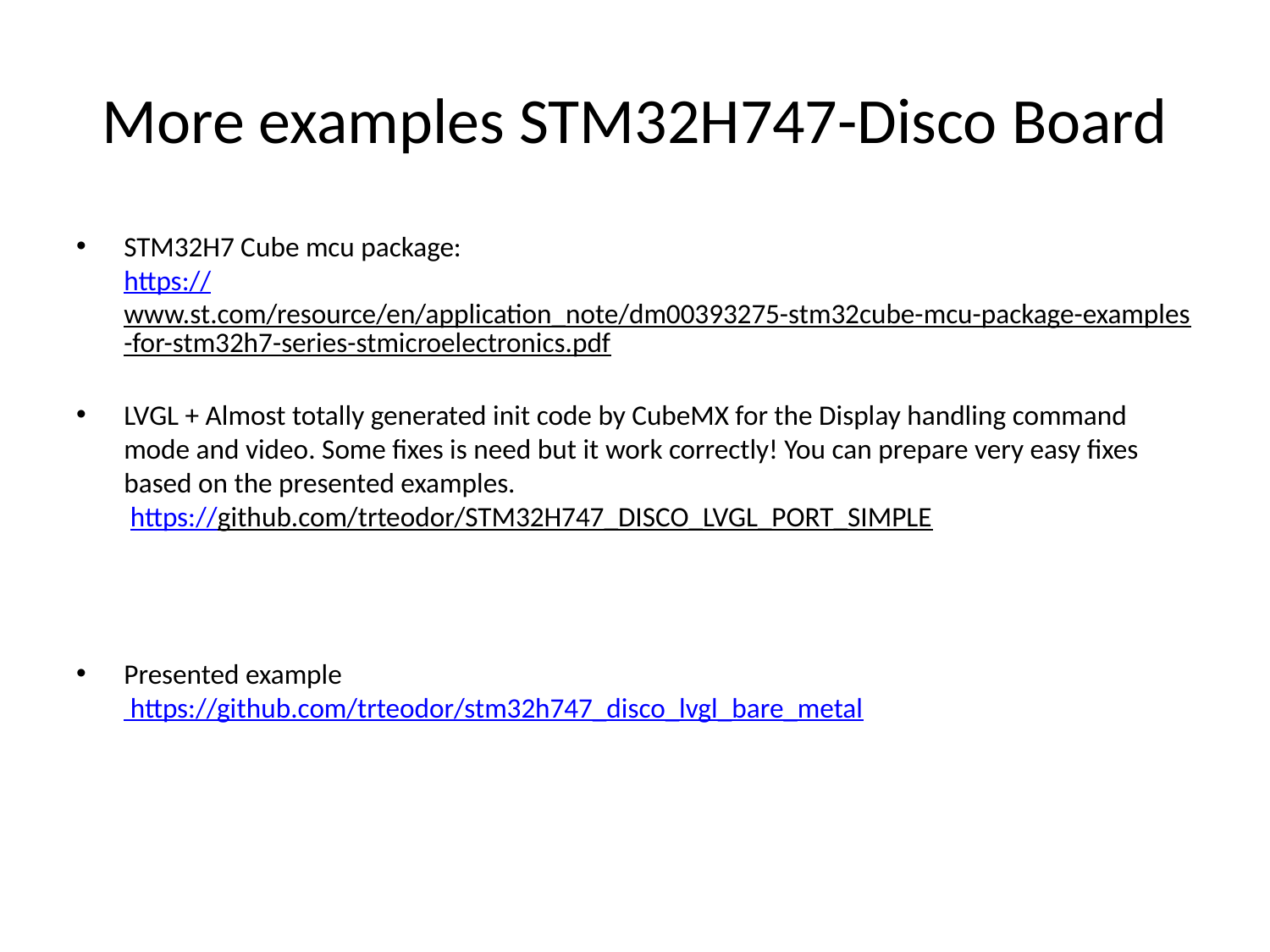

# More examples STM32H747-Disco Board
STM32H7 Cube mcu package:
https://www.st.com/resource/en/application_note/dm00393275-stm32cube-mcu-package-examples-for-stm32h7-series-stmicroelectronics.pdf
LVGL + Almost totally generated init code by CubeMX for the Display handling command mode and video. Some fixes is need but it work correctly! You can prepare very easy fixes based on the presented examples.
 https://github.com/trteodor/STM32H747_DISCO_LVGL_PORT_SIMPLE

Presented example
 https://github.com/trteodor/stm32h747_disco_lvgl_bare_metal